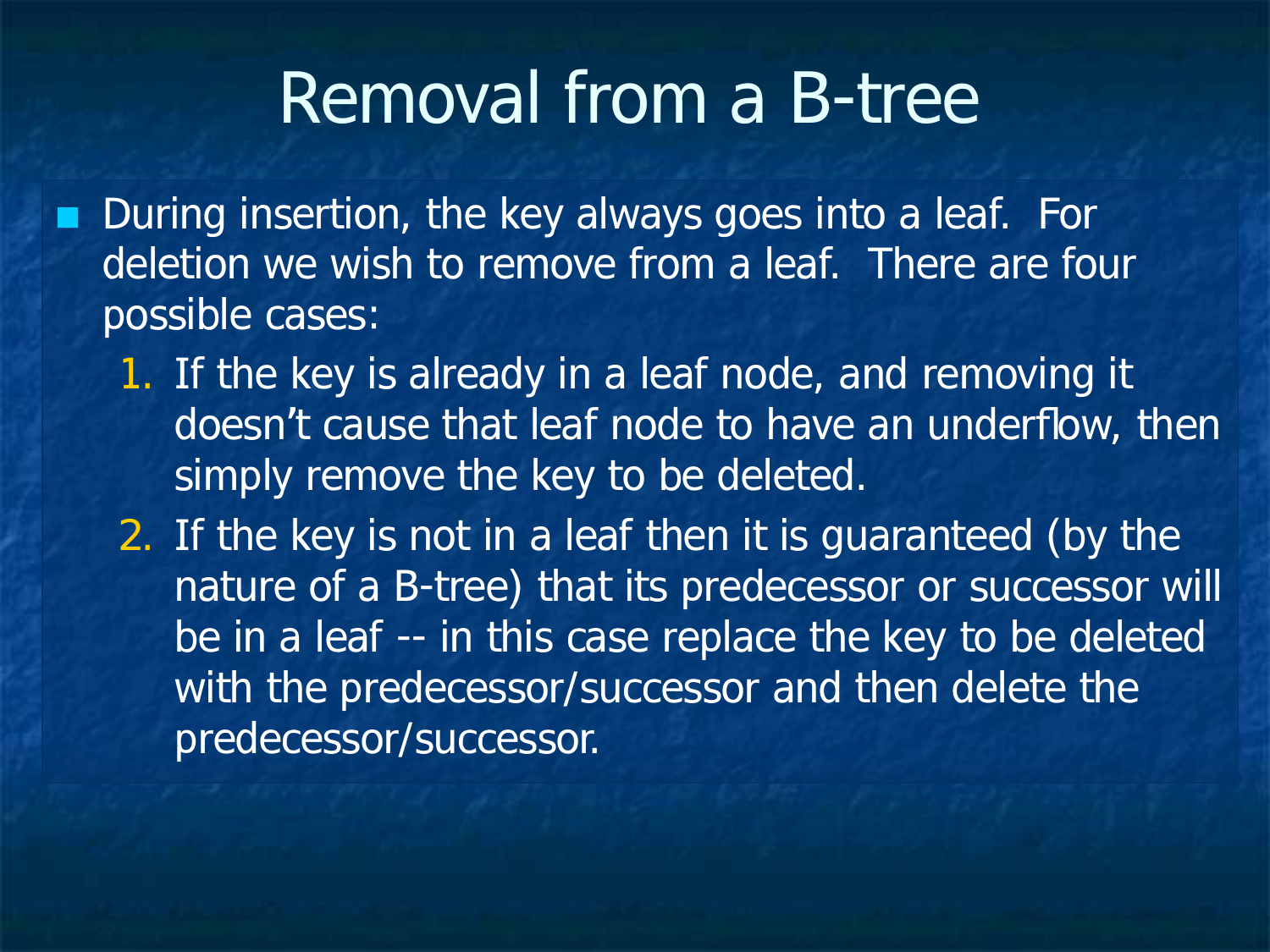

# Removal from a B-tree
During insertion, the key always goes into a leaf.  For deletion we wish to remove from a leaf.  There are four possible cases:
If the key is already in a leaf node, and removing it doesn’t cause that leaf node to have an underflow, then simply remove the key to be deleted.
If the key is not in a leaf then it is guaranteed (by the nature of a B-tree) that its predecessor or successor will be in a leaf -- in this case replace the key to be deleted with the predecessor/successor and then delete the predecessor/successor.